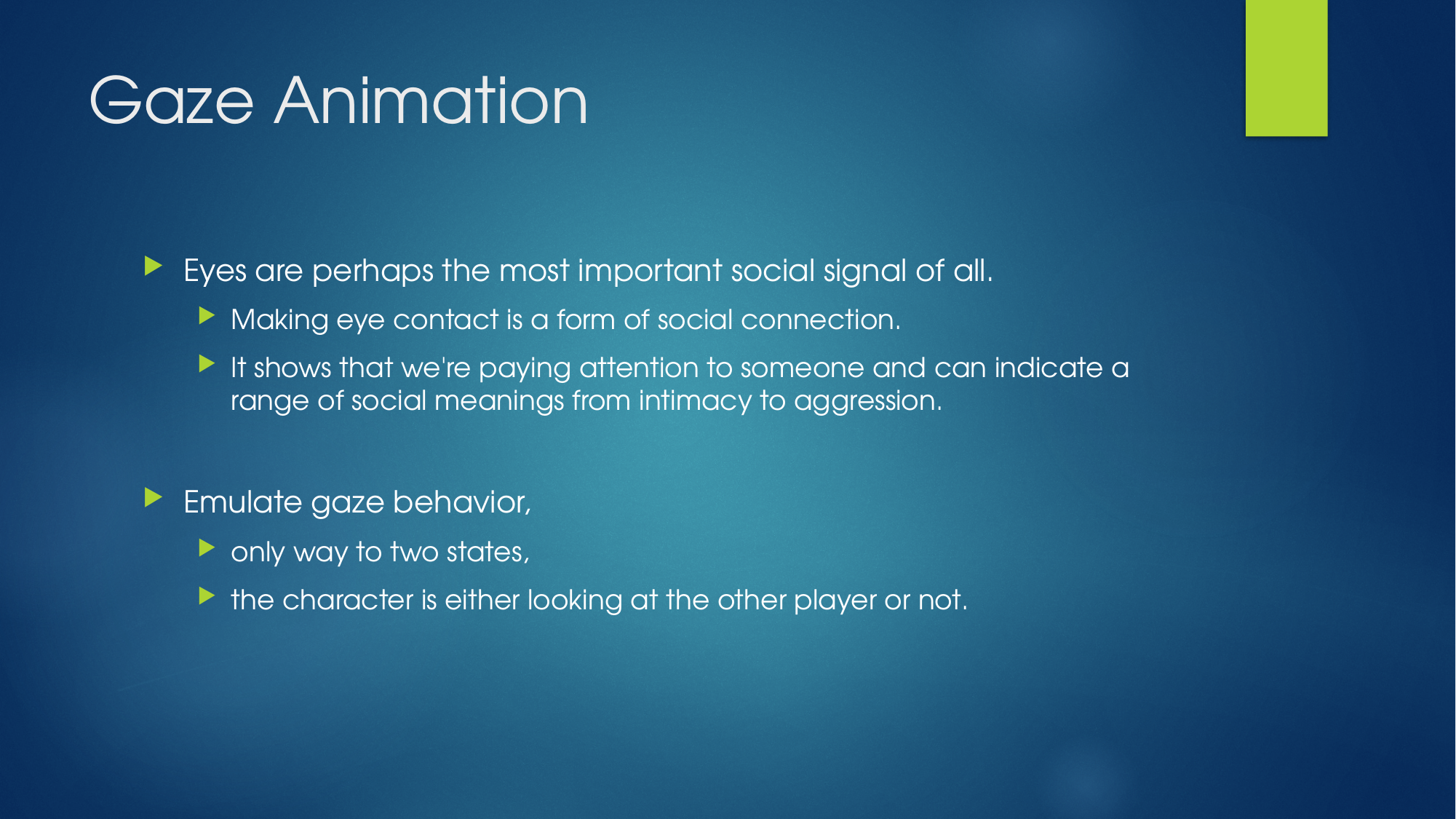

# Gaze Animation
Eyes are perhaps the most important social signal of all.
Making eye contact is a form of social connection.
It shows that we're paying attention to someone and can indicate a range of social meanings from intimacy to aggression.

Emulate gaze behavior,
only way to two states,
the character is either looking at the other player or not.